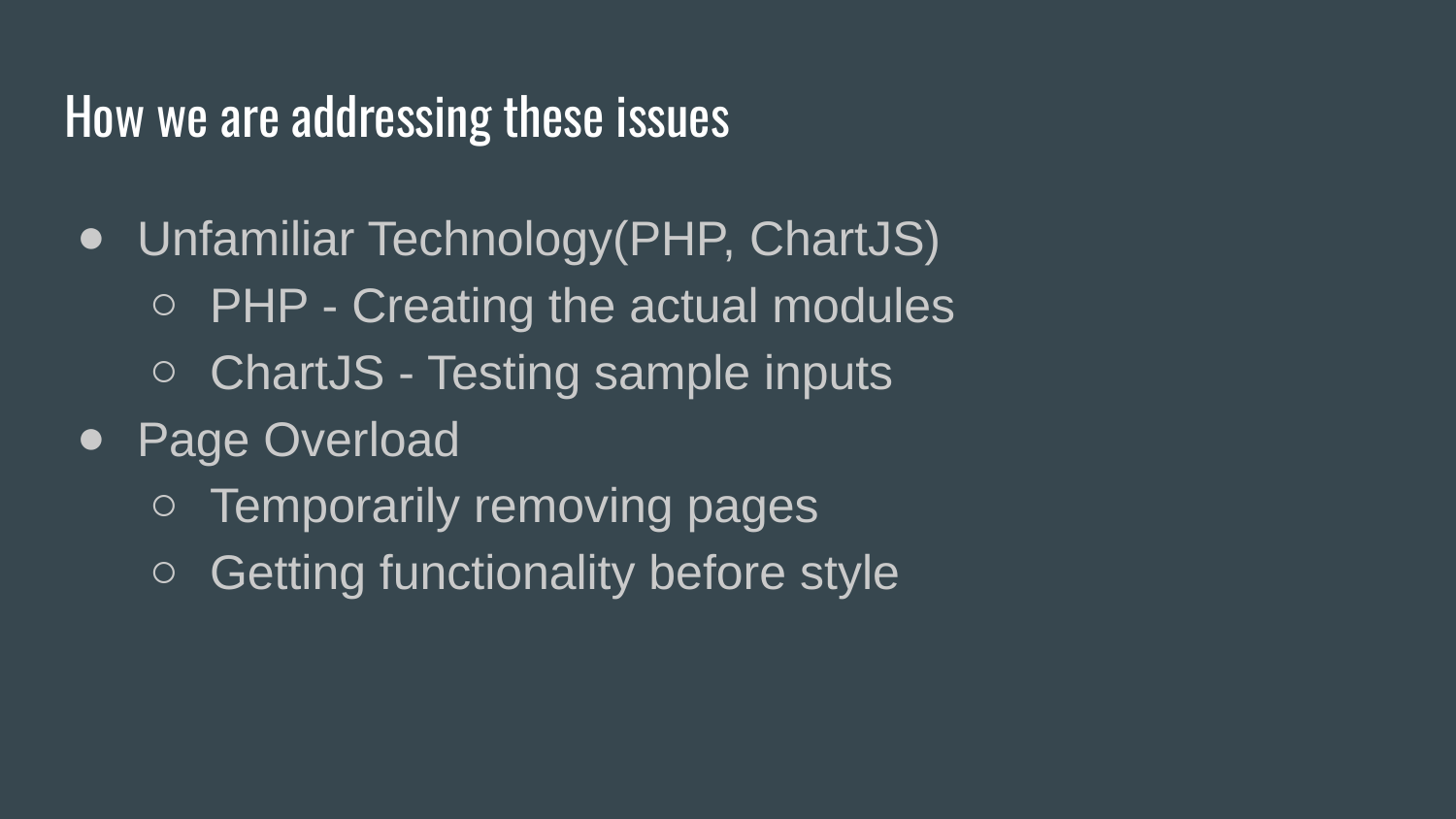

# How we are addressing these issues
Unfamiliar Technology(PHP, ChartJS)
PHP - Creating the actual modules
ChartJS - Testing sample inputs
Page Overload
Temporarily removing pages
Getting functionality before style